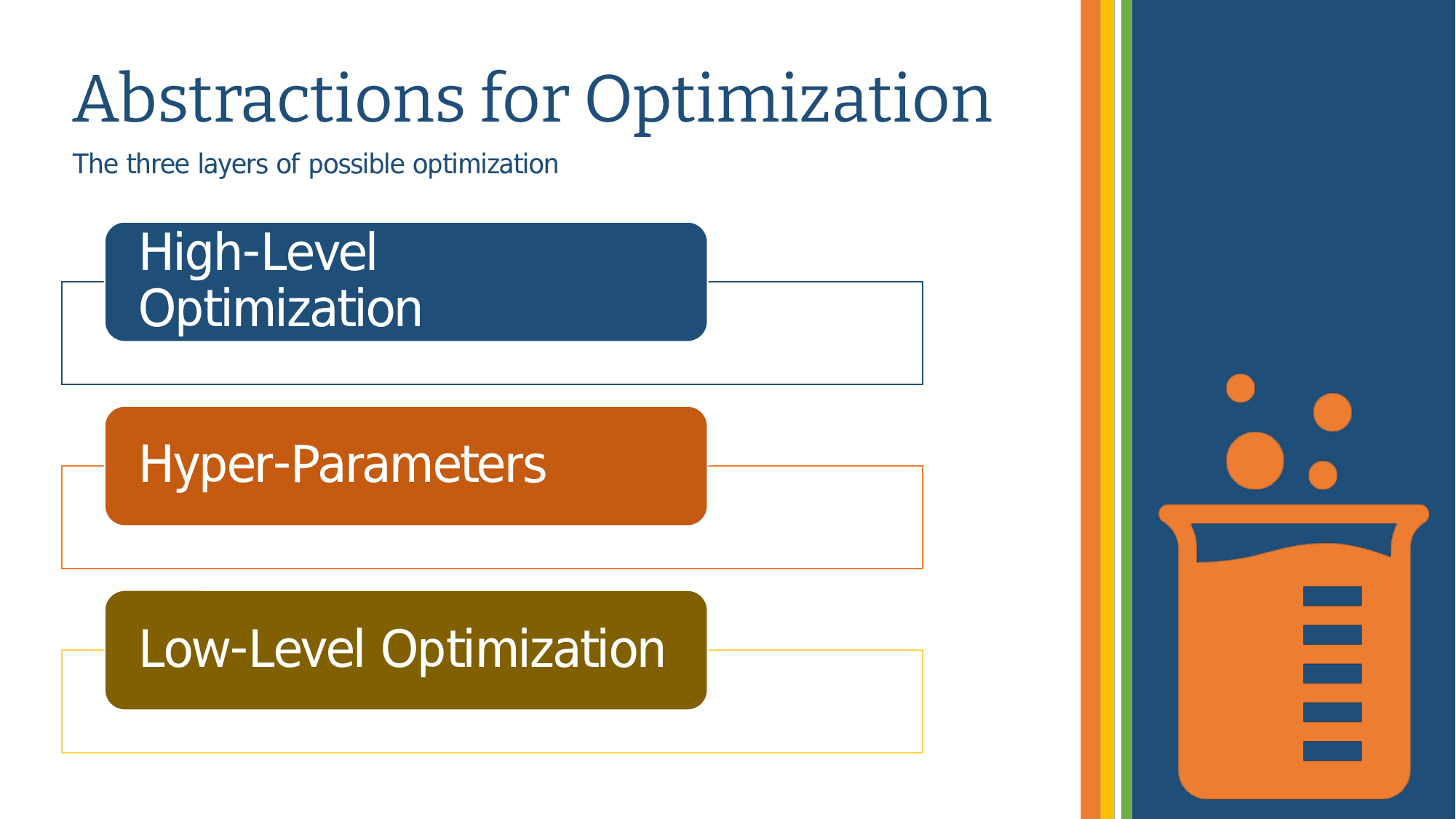

# Abstractions for Optimization
The three layers of possible optimization
High-Level Optimization
Hyper-Parameters
Low-Level Optimization